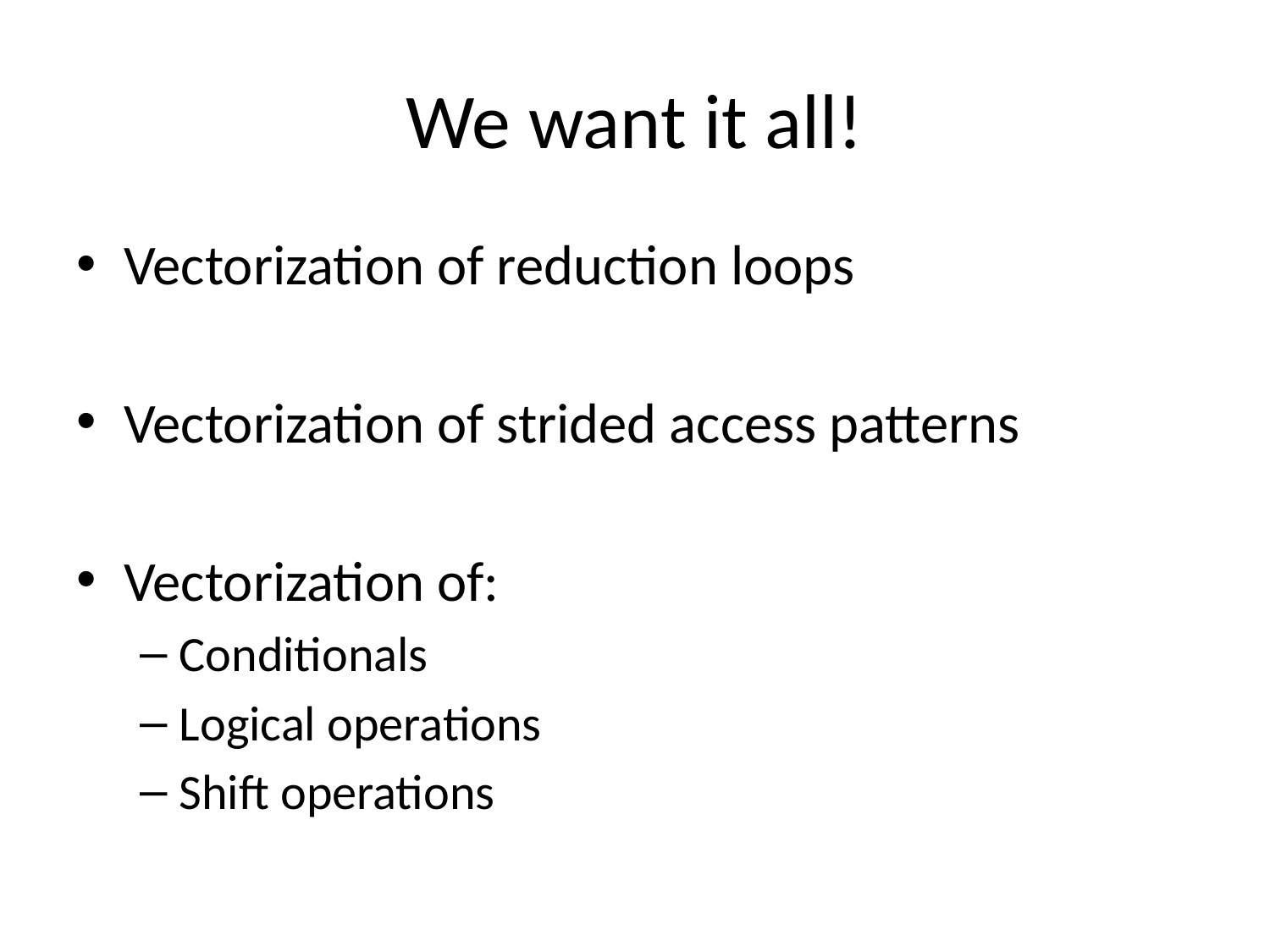

# We want it all!
Vectorization of reduction loops

Vectorization of strided access patterns

Vectorization of:
Conditionals
Logical operations
Shift operations